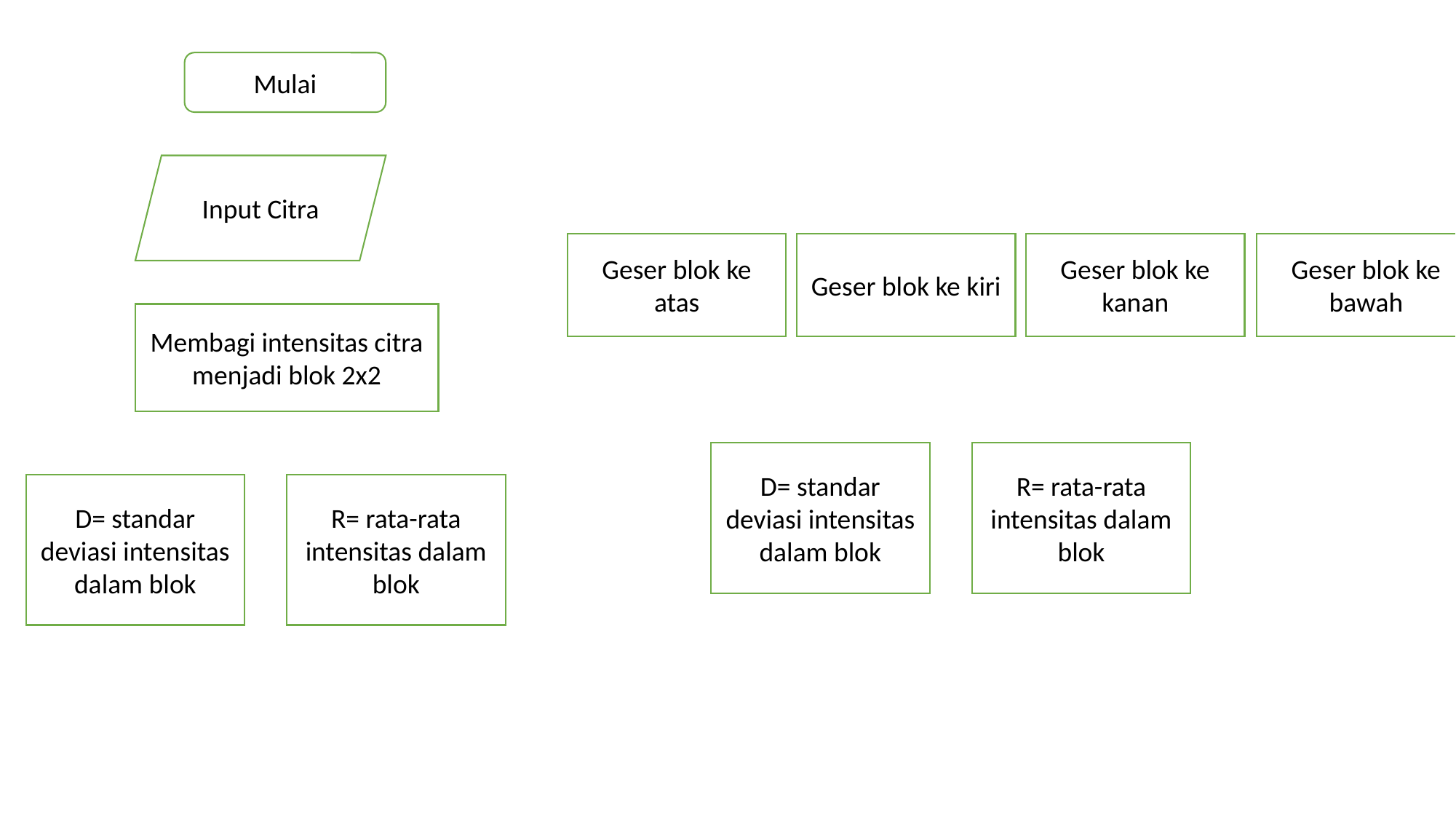

Mulai
Input Citra
Geser blok ke bawah
Geser blok ke kiri
Geser blok ke kanan
Geser blok ke atas
Membagi intensitas citra menjadi blok 2x2
D= standar deviasi intensitas dalam blok
R= rata-rata intensitas dalam blok
D= standar deviasi intensitas dalam blok
R= rata-rata intensitas dalam blok